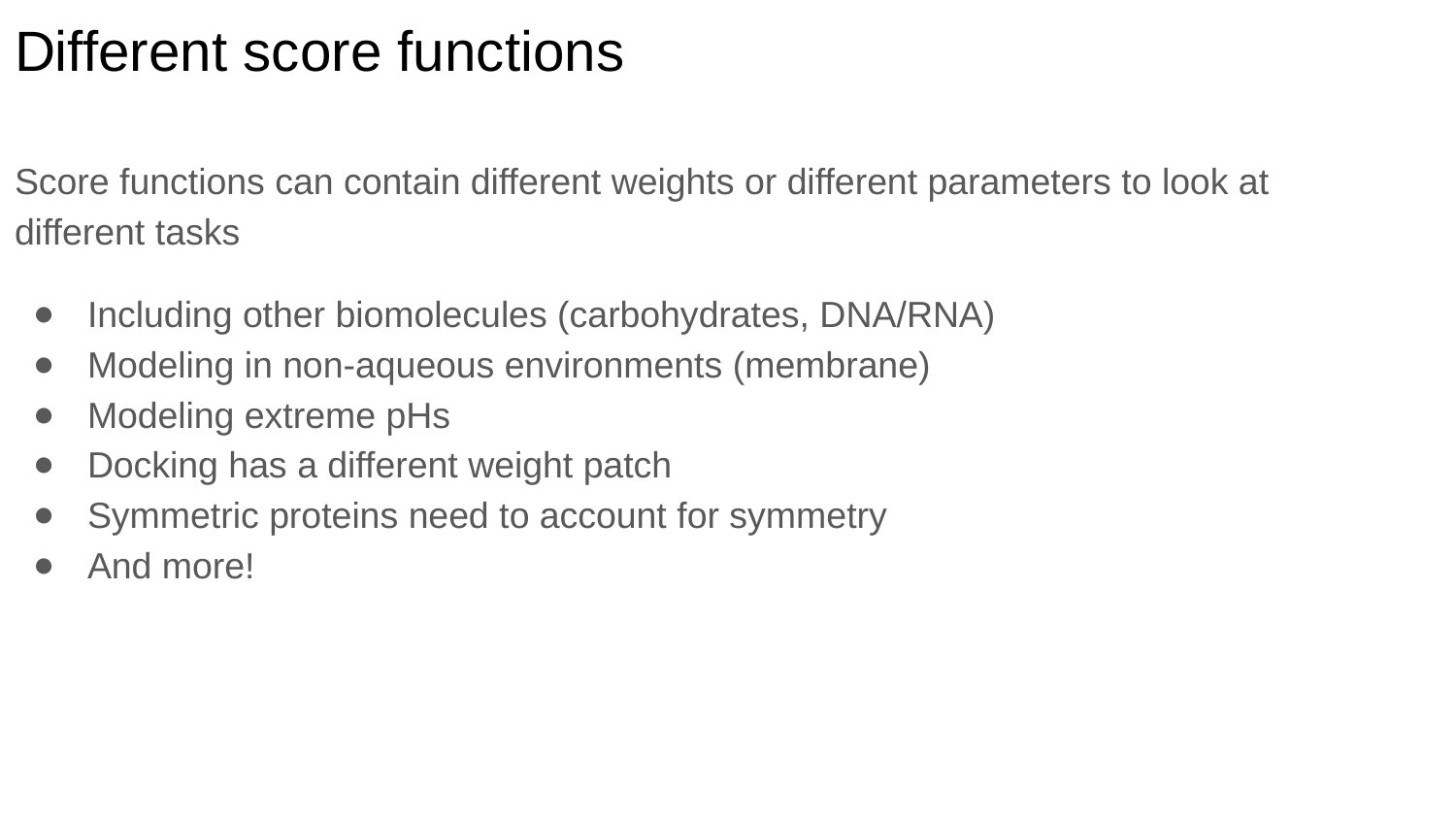

Different score functions
Score functions can contain different weights or different parameters to look at different tasks
Including other biomolecules (carbohydrates, DNA/RNA)
Modeling in non-aqueous environments (membrane)
Modeling extreme pHs
Docking has a different weight patch
Symmetric proteins need to account for symmetry
And more!